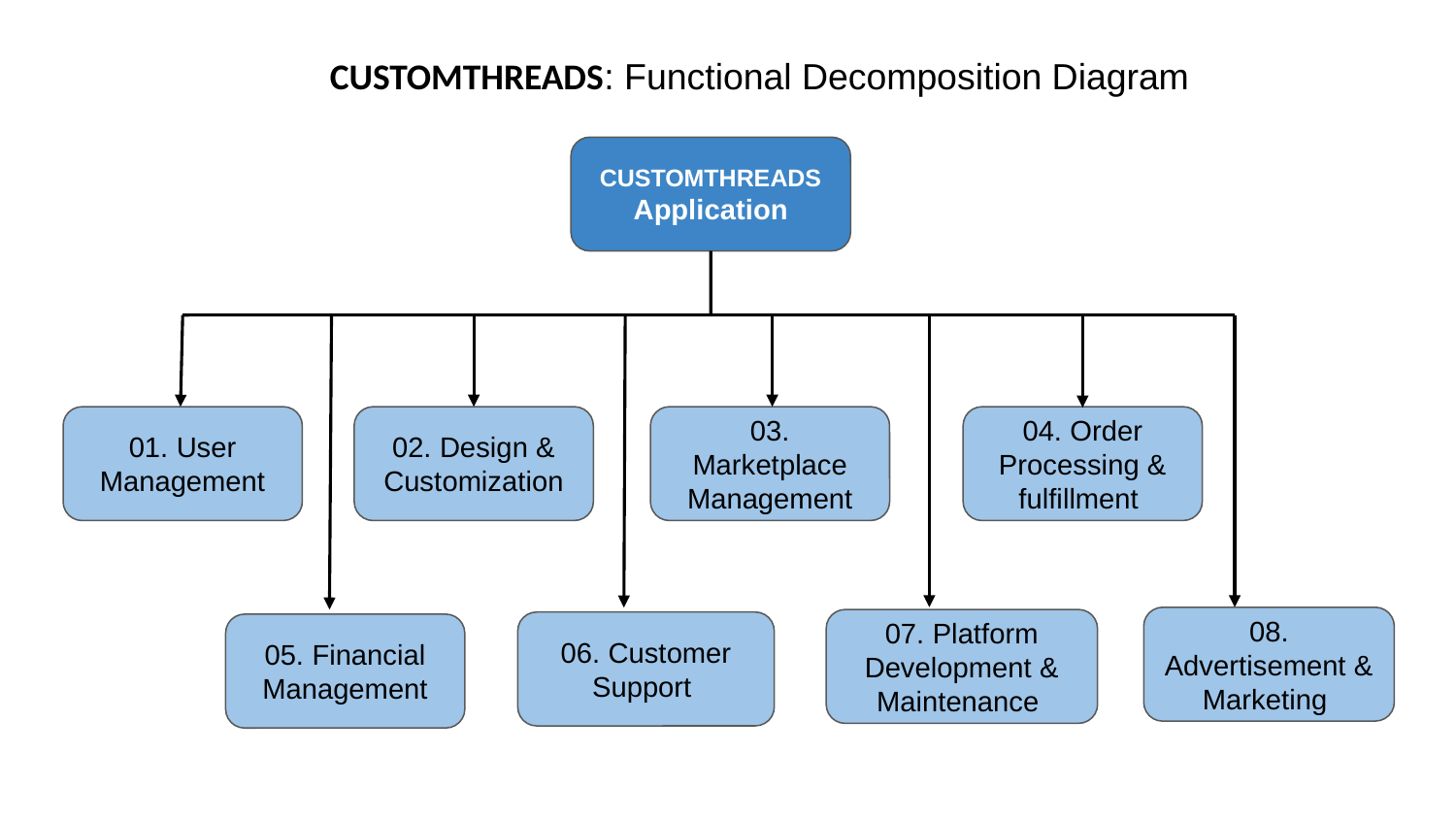

CUSTOMTHREADS: Functional Decomposition Diagram
CUSTOMTHREADS
Application
01. User Management
02. Design & Customization
03. Marketplace Management
04. Order Processing & fulfillment
08. Advertisement & Marketing
07. Platform Development & Maintenance
06. Customer Support
05. Financial Management